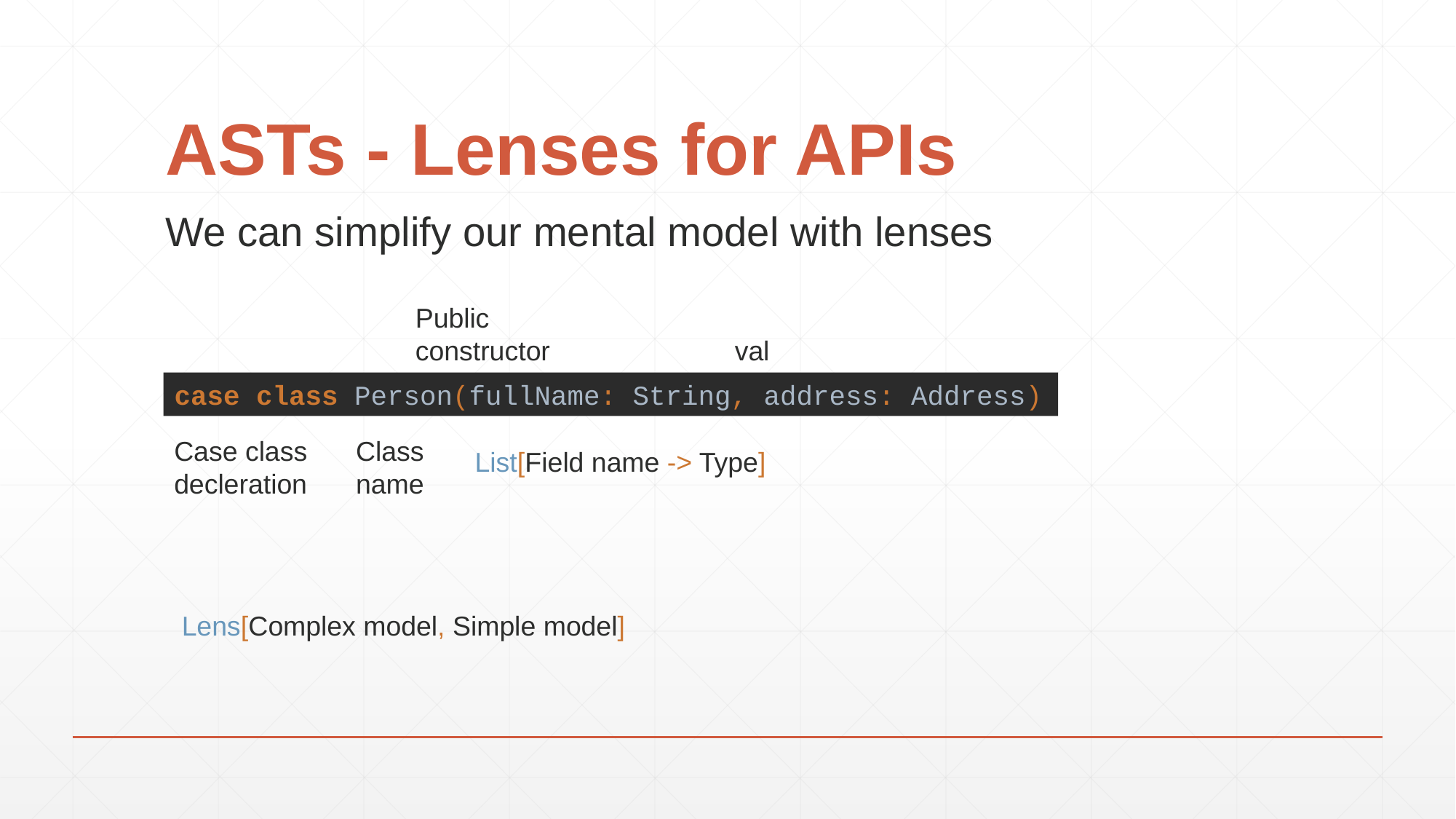

# ASTs - Lenses for APIs
We can simplify our mental model with lenses
Public constructor
val
case class Person(fullName: String, address: Address)
Case class decleration
Class name
List[Field name -> Type]
Lens[Complex model, Simple model]